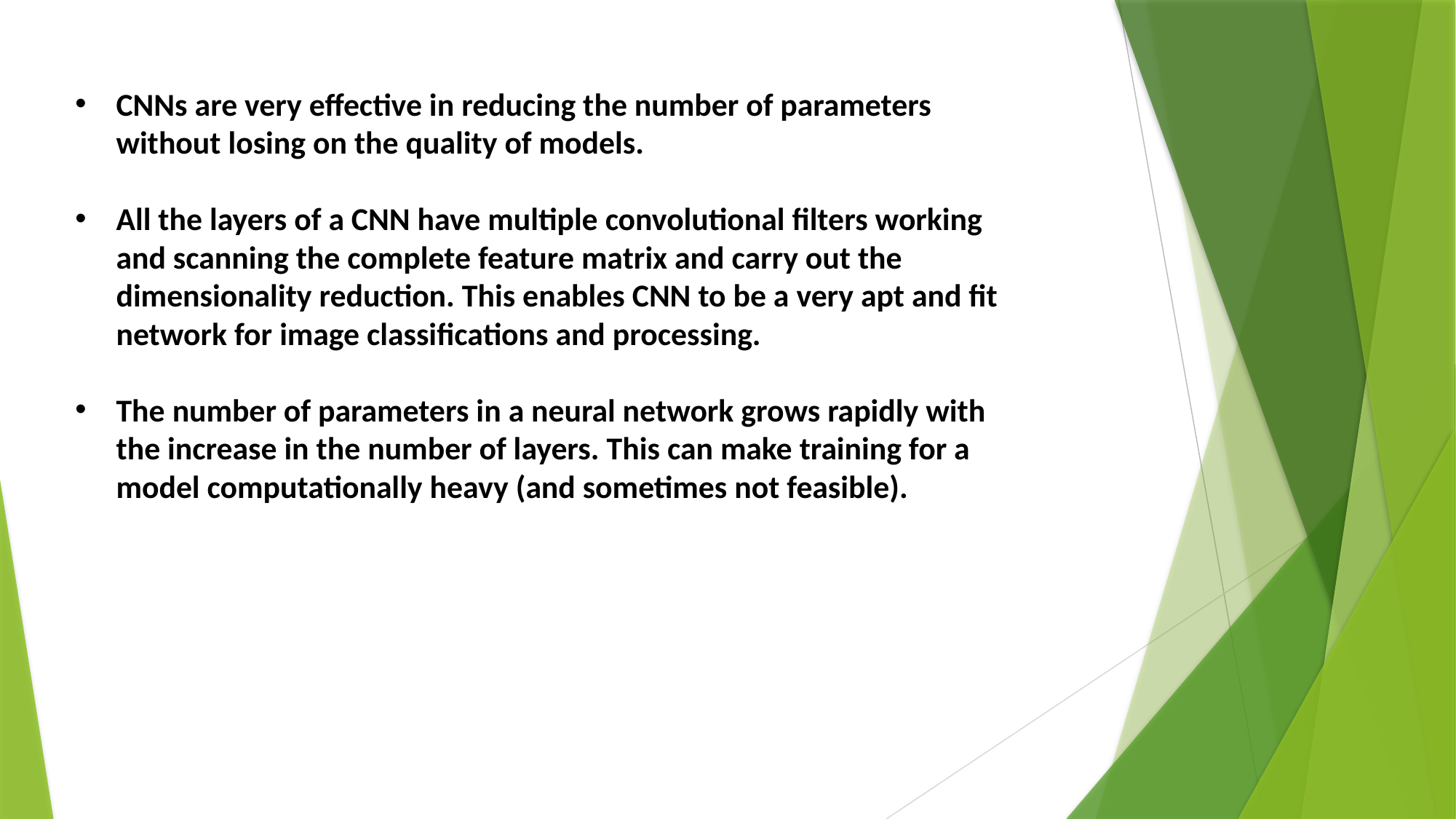

CNNs are very effective in reducing the number of parameters without losing on the quality of models.

All the layers of a CNN have multiple convolutional filters working and scanning the complete feature matrix and carry out the dimensionality reduction. This enables CNN to be a very apt and fit network for image classifications and processing.

The number of parameters in a neural network grows rapidly with the increase in the number of layers. This can make training for a model computationally heavy (and sometimes not feasible).